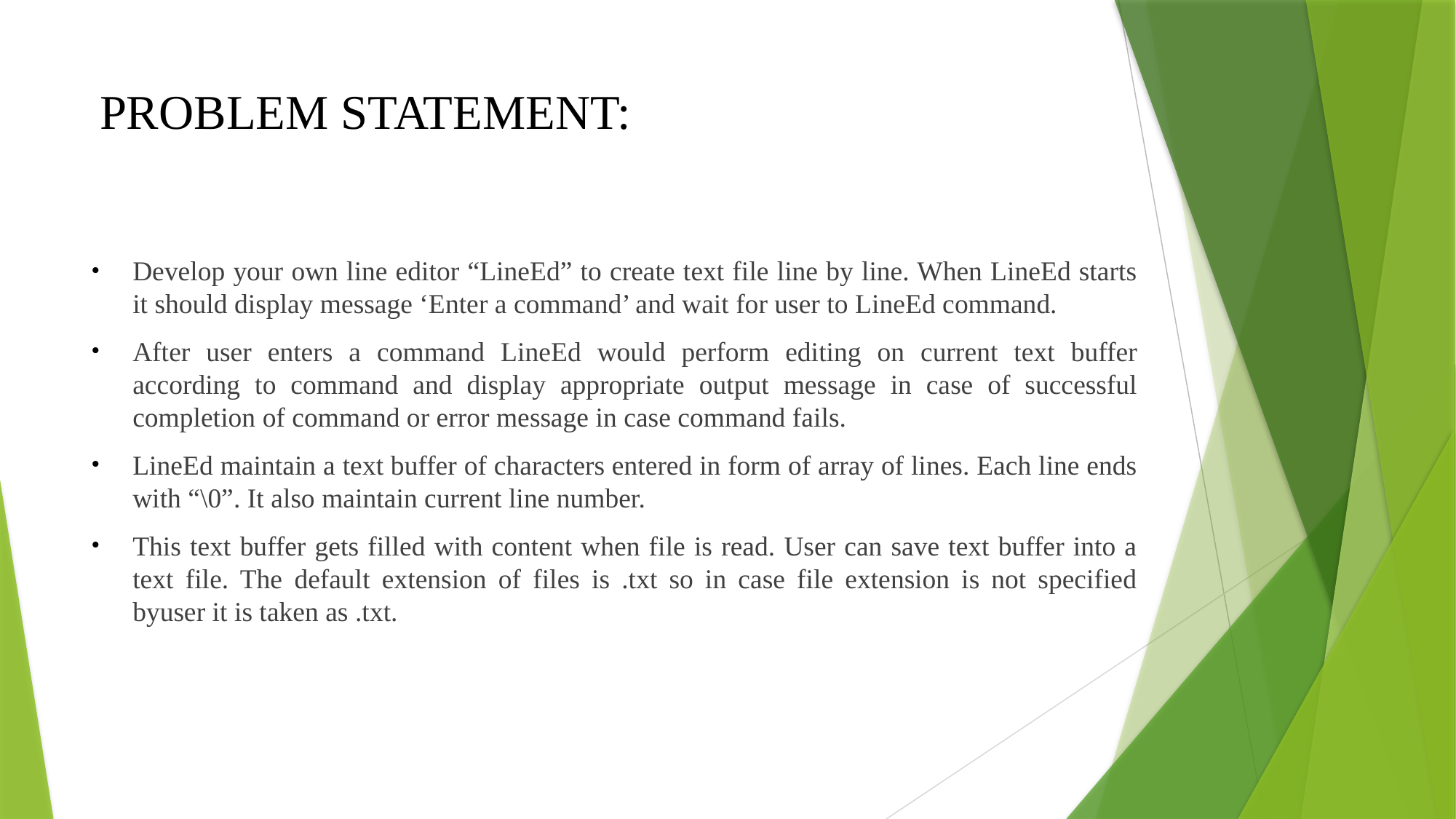

# PROBLEM STATEMENT:
Develop your own line editor “LineEd” to create text file line by line. When LineEd starts it should display message ‘Enter a command’ and wait for user to LineEd command.
After user enters a command LineEd would perform editing on current text buffer according to command and display appropriate output message in case of successful completion of command or error message in case command fails.
LineEd maintain a text buffer of characters entered in form of array of lines. Each line ends with “\0”. It also maintain current line number.
This text buffer gets filled with content when file is read. User can save text buffer into a text file. The default extension of files is .txt so in case file extension is not specified byuser it is taken as .txt.